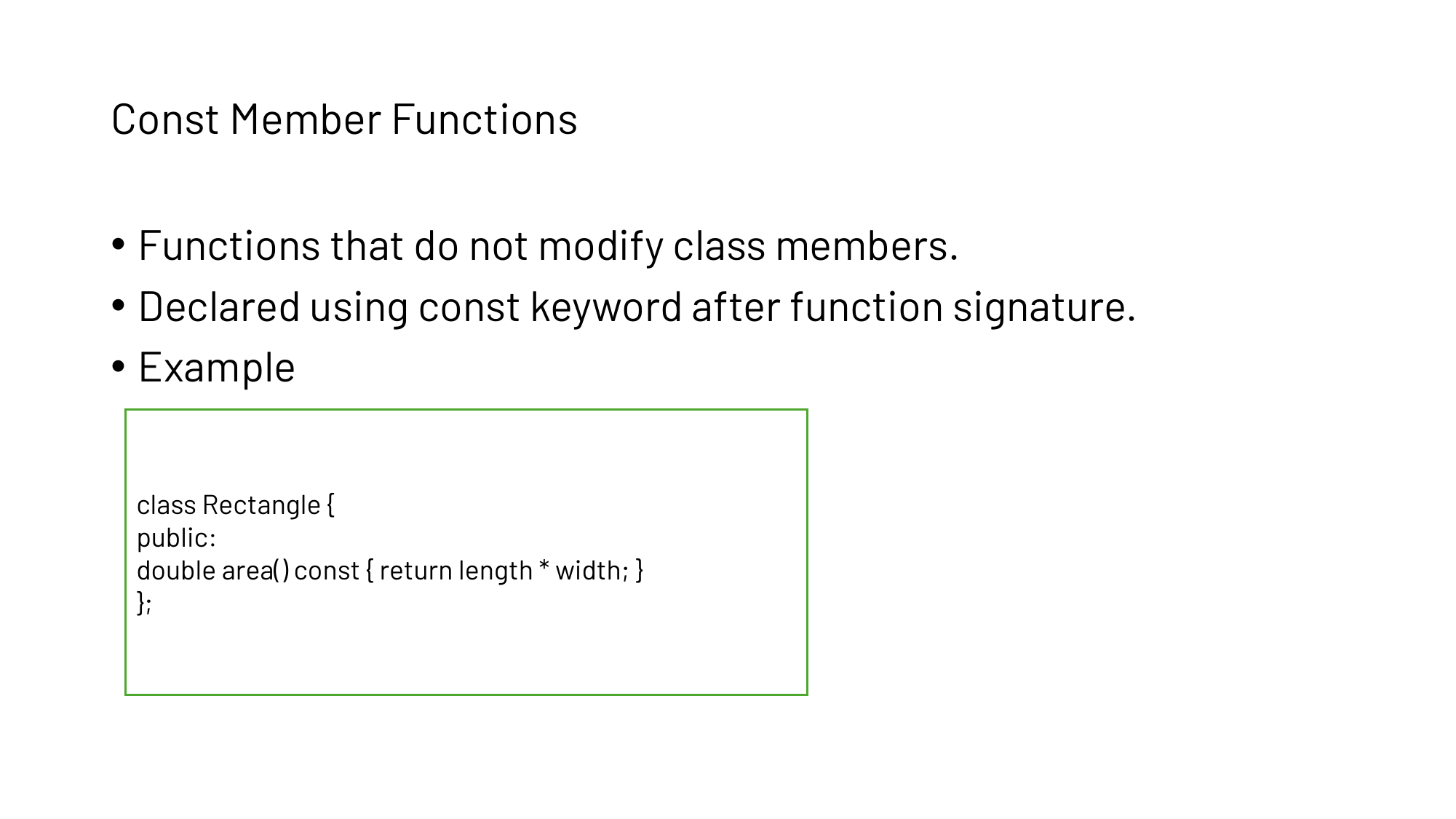

# Const Member Functions
Functions that do not modify class members.
Declared using const keyword after function signature.
Example

class Rectangle {
public:
double area() const { return length * width; }
};